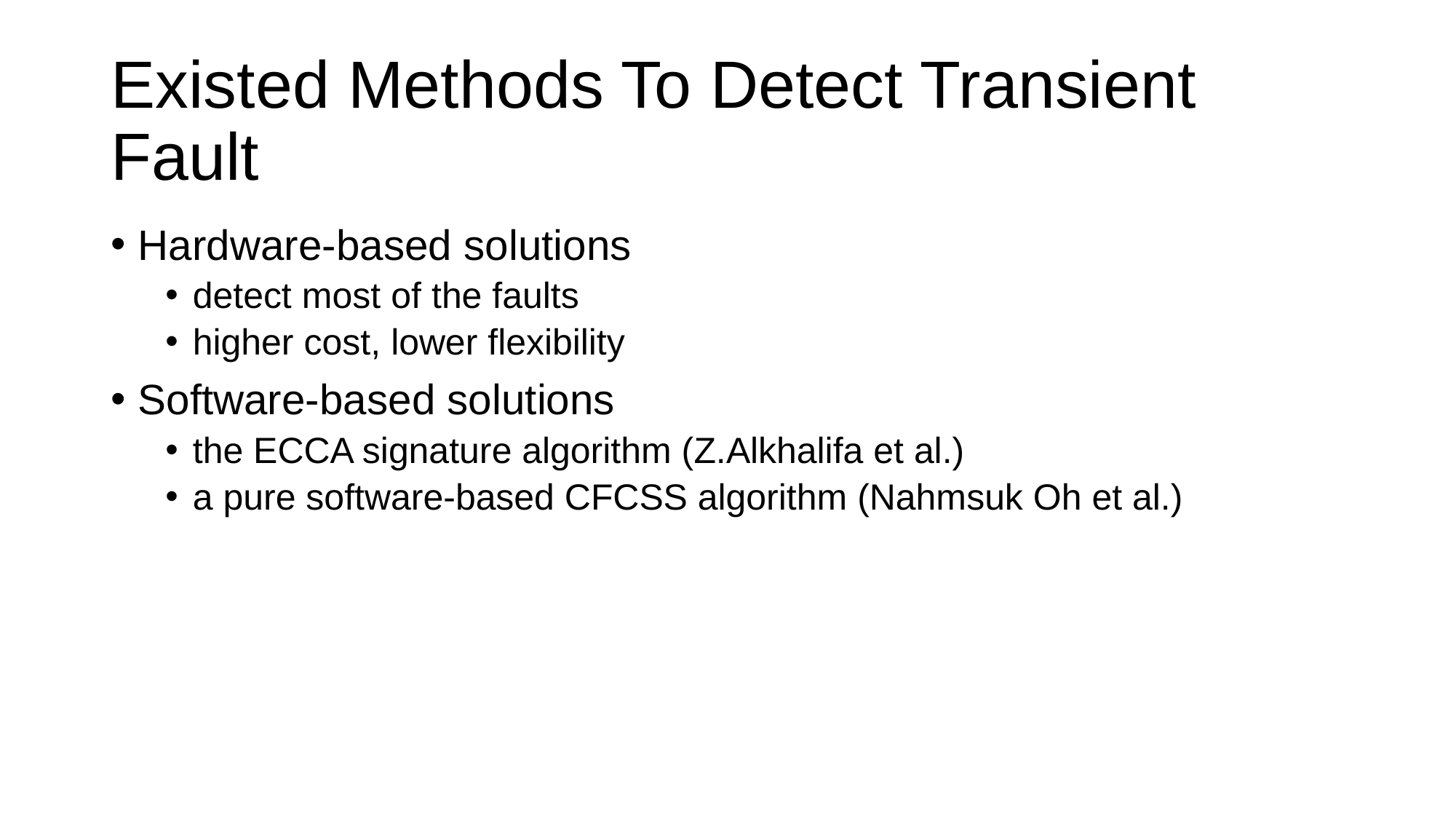

# Existed Methods To Detect Transient Fault
Hardware-based solutions
detect most of the faults
higher cost, lower flexibility
Software-based solutions
the ECCA signature algorithm (Z.Alkhalifa et al.)
a pure software-based CFCSS algorithm (Nahmsuk Oh et al.)